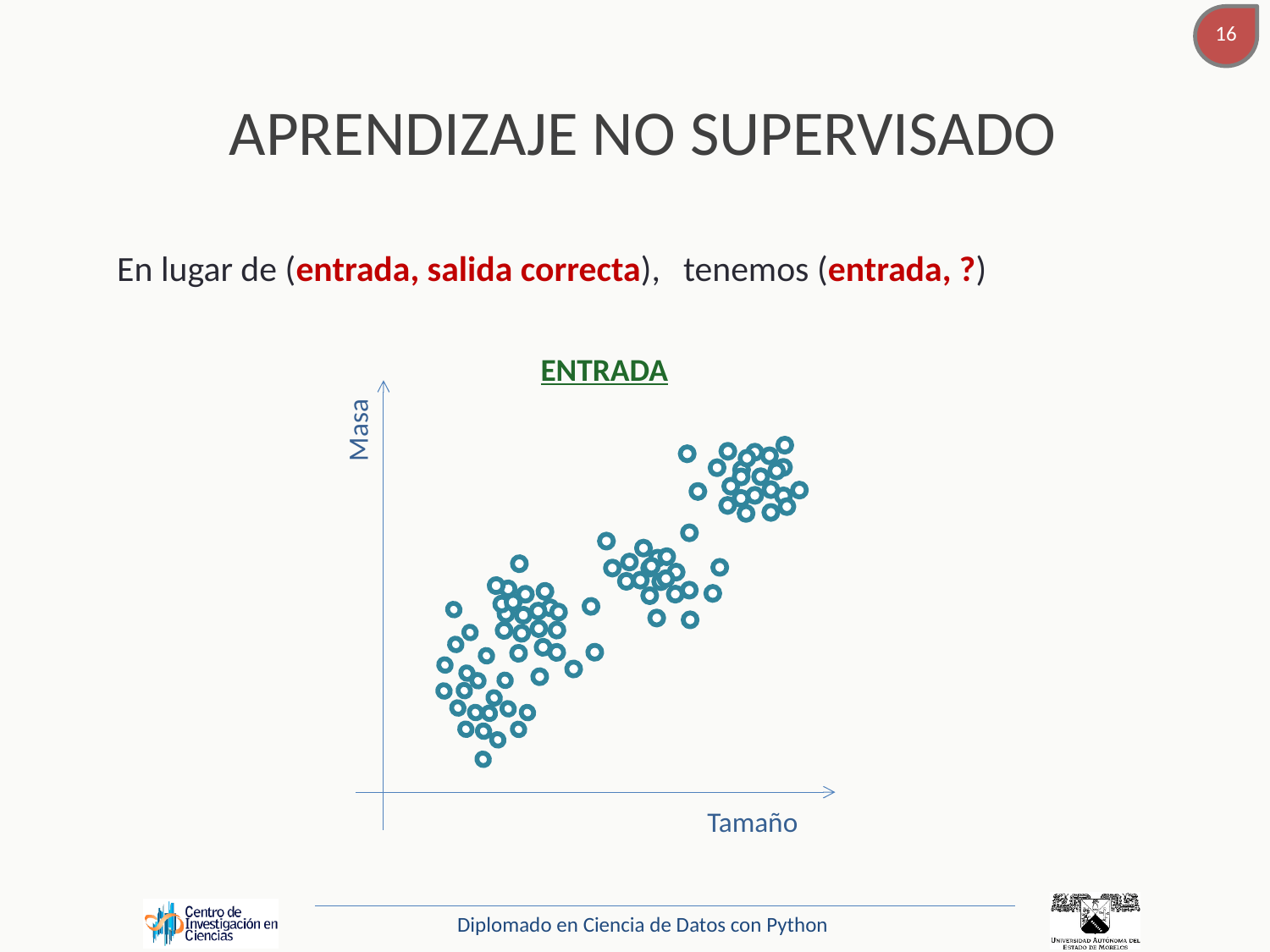

# APRENDIZAJE NO SUPERVISADO
En lugar de (entrada, salida correcta),
tenemos (entrada, ?)
ENTRADA
Masa
Tamaño

Diplomado en Ciencia de Datos con Python